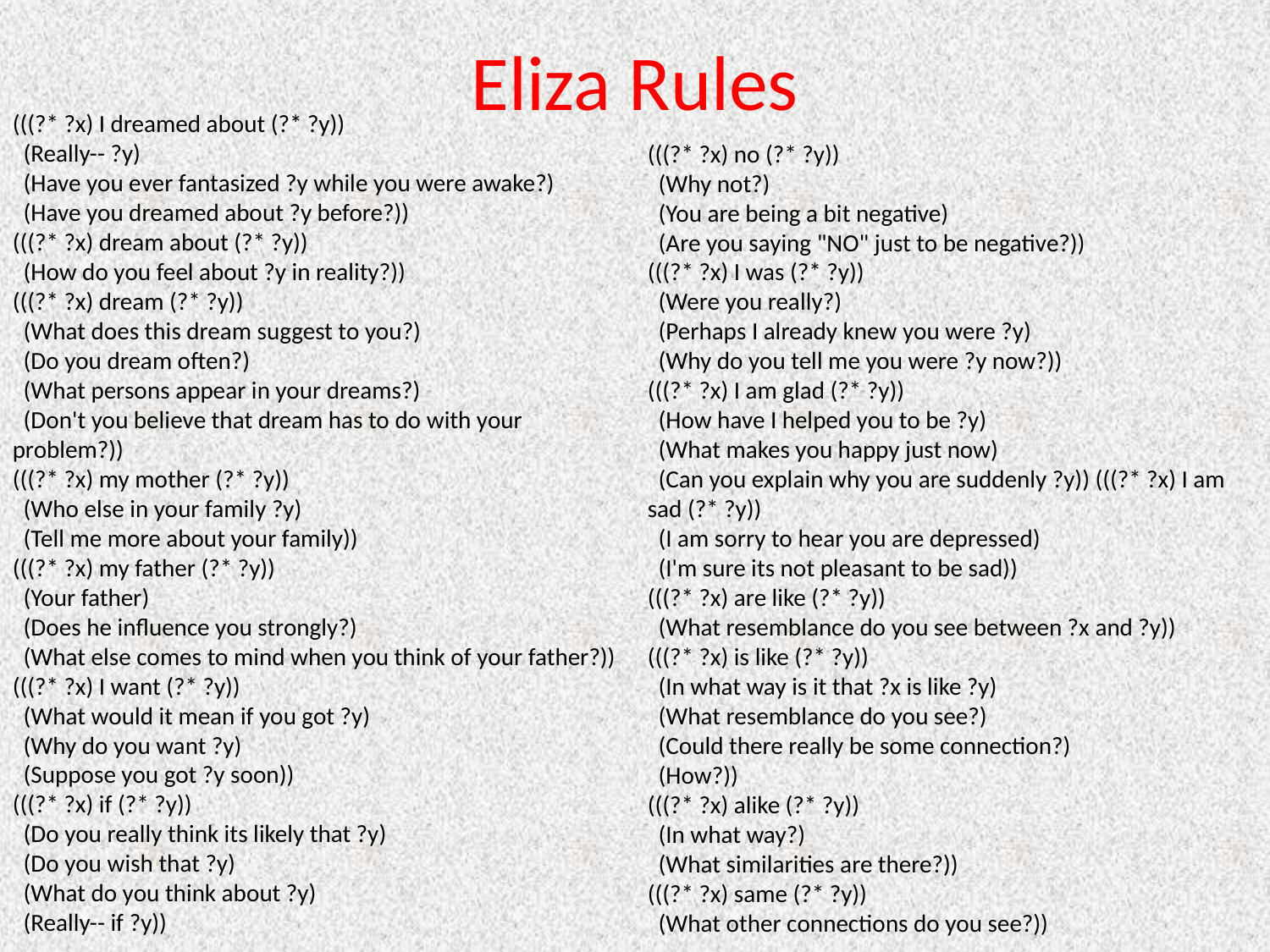

# Eliza Rules
(((?* ?x) I dreamed about (?* ?y))
  (Really-- ?y)
  (Have you ever fantasized ?y while you were awake?)
  (Have you dreamed about ?y before?))
(((?* ?x) dream about (?* ?y))
  (How do you feel about ?y in reality?))
(((?* ?x) dream (?* ?y))
  (What does this dream suggest to you?)
  (Do you dream often?)
  (What persons appear in your dreams?)
  (Don't you believe that dream has to do with your problem?))
(((?* ?x) my mother (?* ?y))
  (Who else in your family ?y)
  (Tell me more about your family))
(((?* ?x) my father (?* ?y))
  (Your father)
  (Does he influence you strongly?)
  (What else comes to mind when you think of your father?))
(((?* ?x) I want (?* ?y))
  (What would it mean if you got ?y)
  (Why do you want ?y)
  (Suppose you got ?y soon))
(((?* ?x) if (?* ?y))
  (Do you really think its likely that ?y)
  (Do you wish that ?y)
  (What do you think about ?y)
  (Really-- if ?y))
(((?* ?x) no (?* ?y))
  (Why not?)
  (You are being a bit negative)
  (Are you saying "NO" just to be negative?))
(((?* ?x) I was (?* ?y))
  (Were you really?)
  (Perhaps I already knew you were ?y)
  (Why do you tell me you were ?y now?))
(((?* ?x) I am glad (?* ?y))
  (How have I helped you to be ?y)
  (What makes you happy just now)
  (Can you explain why you are suddenly ?y)) (((?* ?x) I am sad (?* ?y))
  (I am sorry to hear you are depressed)
  (I'm sure its not pleasant to be sad))
(((?* ?x) are like (?* ?y))
  (What resemblance do you see between ?x and ?y))
(((?* ?x) is like (?* ?y))
  (In what way is it that ?x is like ?y)
  (What resemblance do you see?)
  (Could there really be some connection?)
  (How?))
(((?* ?x) alike (?* ?y))
  (In what way?)
  (What similarities are there?))
(((?* ?x) same (?* ?y))
  (What other connections do you see?))